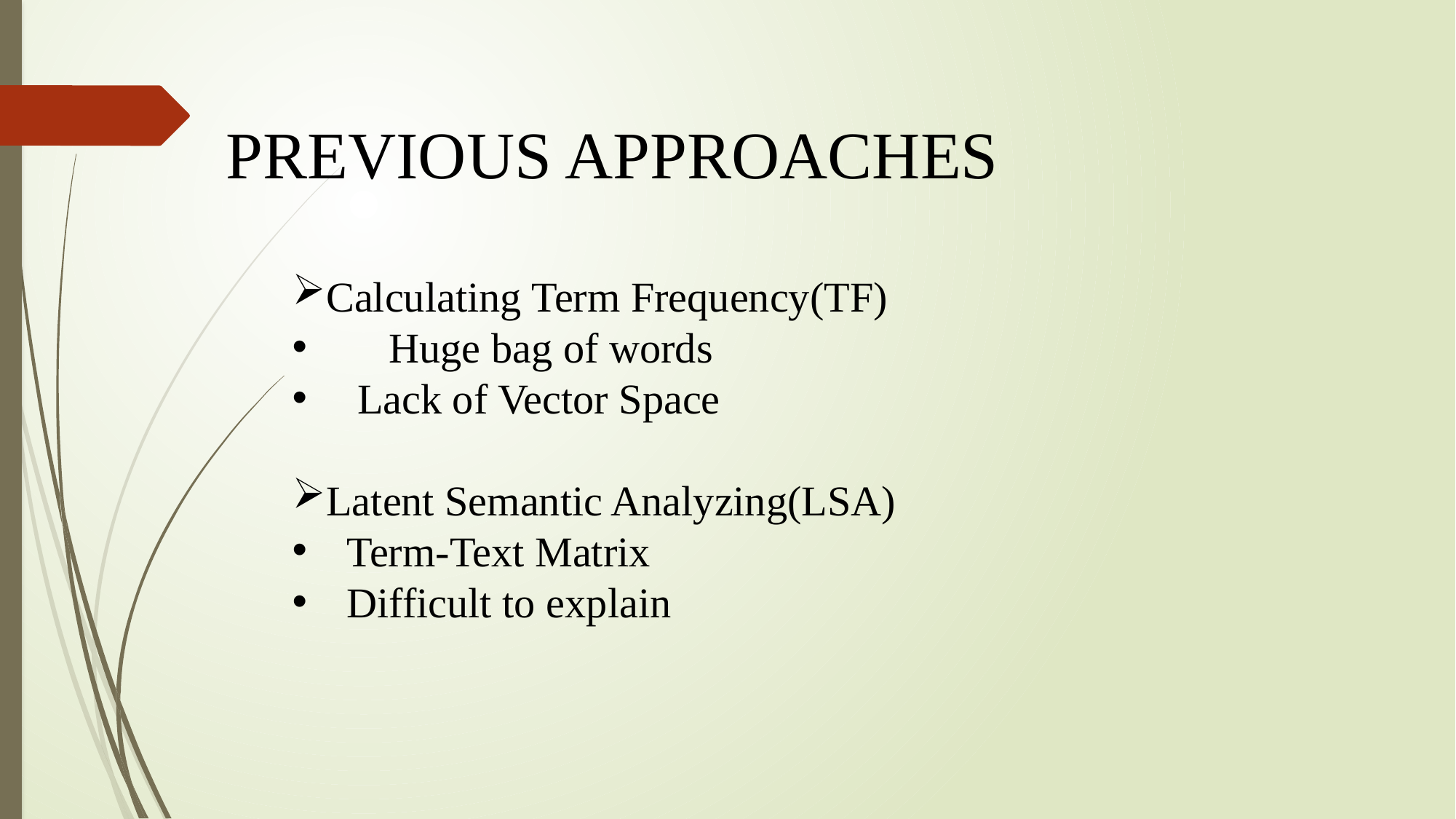

PREVIOUS APPROACHES
Calculating Term Frequency(TF)
    Huge bag of words
 Lack of Vector Space

Latent Semantic Analyzing(LSA)
Term-Text Matrix
Difficult to explain